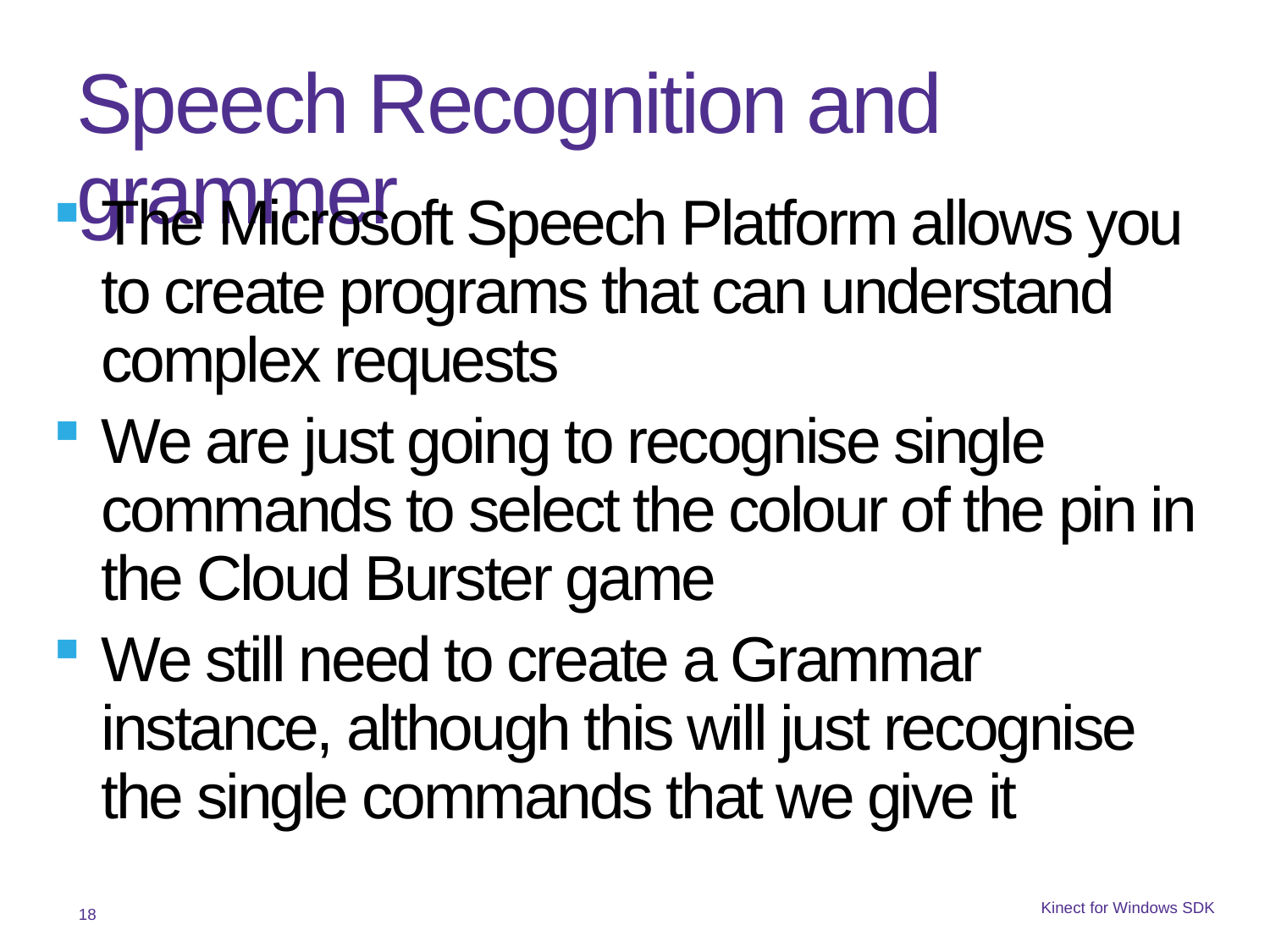

# Speech Recognition and grammer
The Microsoft Speech Platform allows you to create programs that can understand complex requests
We are just going to recognise single commands to select the colour of the pin in the Cloud Burster game
We still need to create a Grammar instance, although this will just recognise the single commands that we give it
18